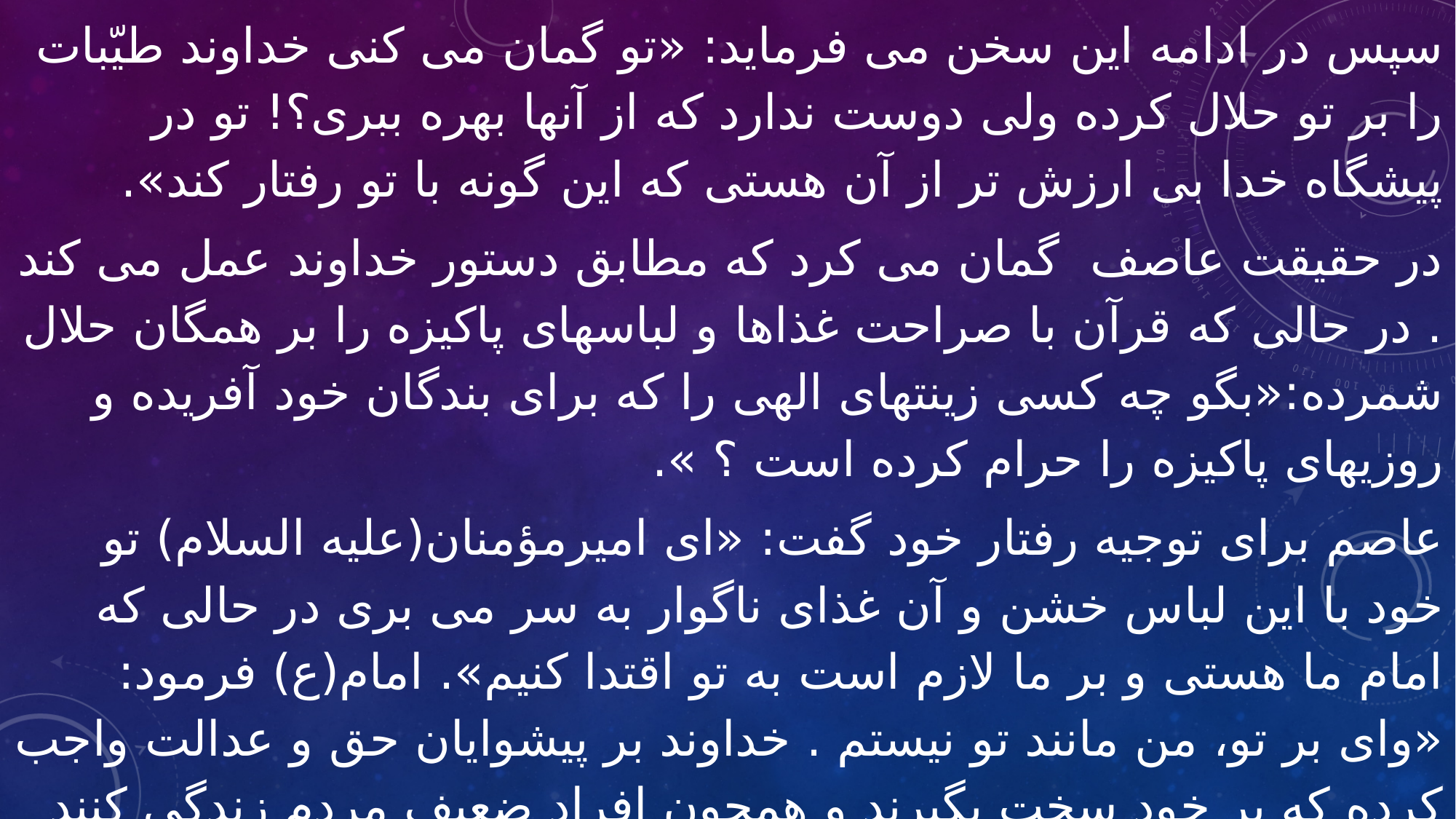

سپس در ادامه اين سخن مى فرمايد: «تو گمان مى کنى خداوند طيّبات را بر تو حلال کرده ولى دوست ندارد که از آنها بهره ببرى؟! تو در پيشگاه خدا بى ارزش تر از آن هستى که اين گونه با تو رفتار کند».
در حقیقت عاصف  گمان می کرد که مطابق دستور خداوند عمل می کند . در حالى که قرآن با صراحت غذاها و لباسهاى پاکيزه را بر همگان حلال شمرده:«بگو چه کسى زينتهاى الهى را که براى بندگان خود آفريده و روزيهاى پاکيزه را حرام کرده است ؟ ».
عاصم براى توجيه رفتار خود گفت: «اى اميرمؤمنان(عليه السلام) تو خود با اين لباس خشن و آن غذاى ناگوار به سر مى برى در حالى که امام ما هستى و بر ما لازم است به تو اقتدا کنيم». امام(ع) فرمود: «واى بر تو، من مانند تو نيستم . خداوند بر پيشوايان حق و عدالت واجب کرده که بر خود سخت بگيرند و همچون افراد ضعيف مردم زندگى کنند تا فقر، آنها را به طغيان و سرکشى وادار نکند».